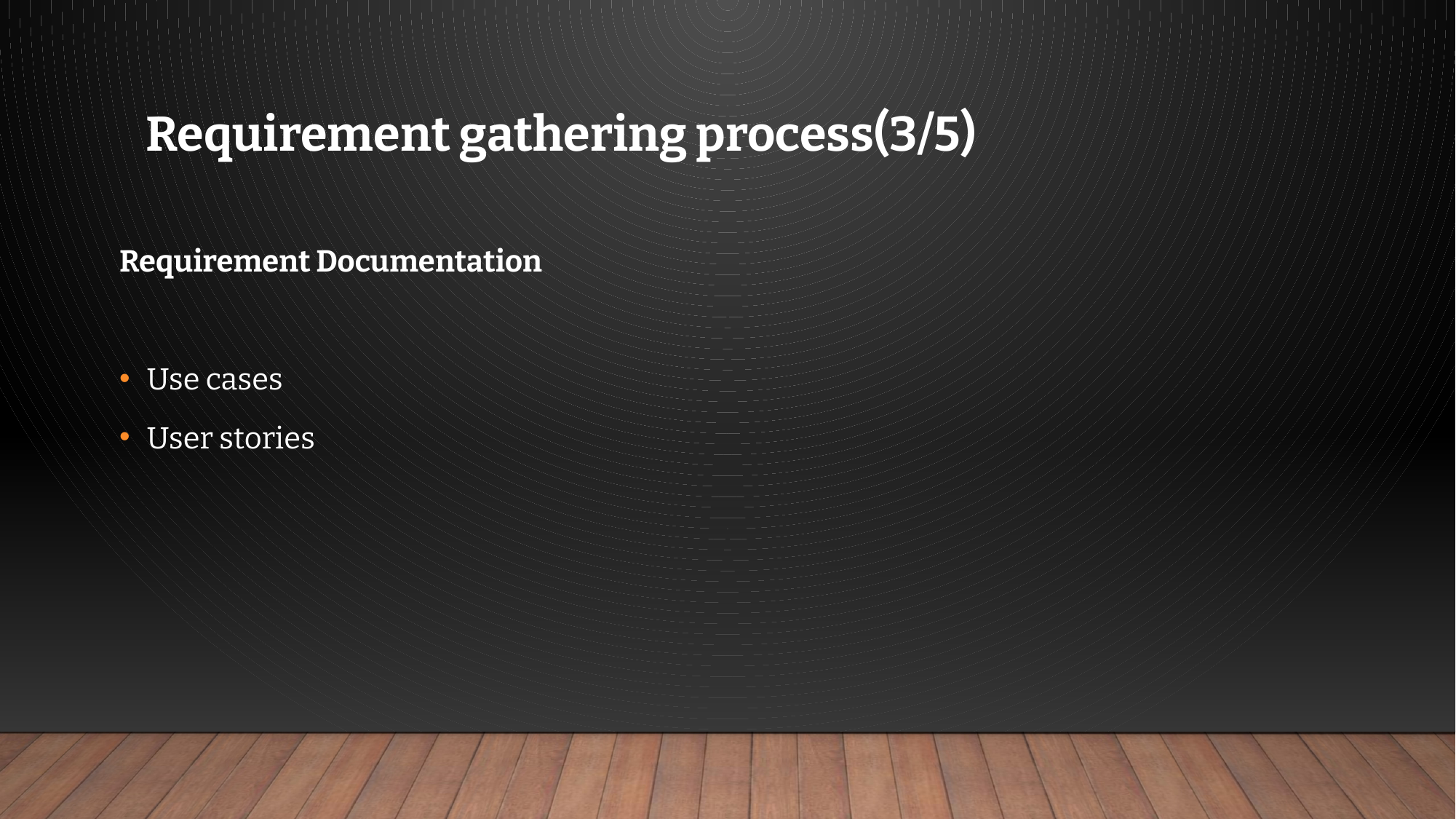

Requirement gathering process(3/5)
Requirement Documentation

Use cases
User stories